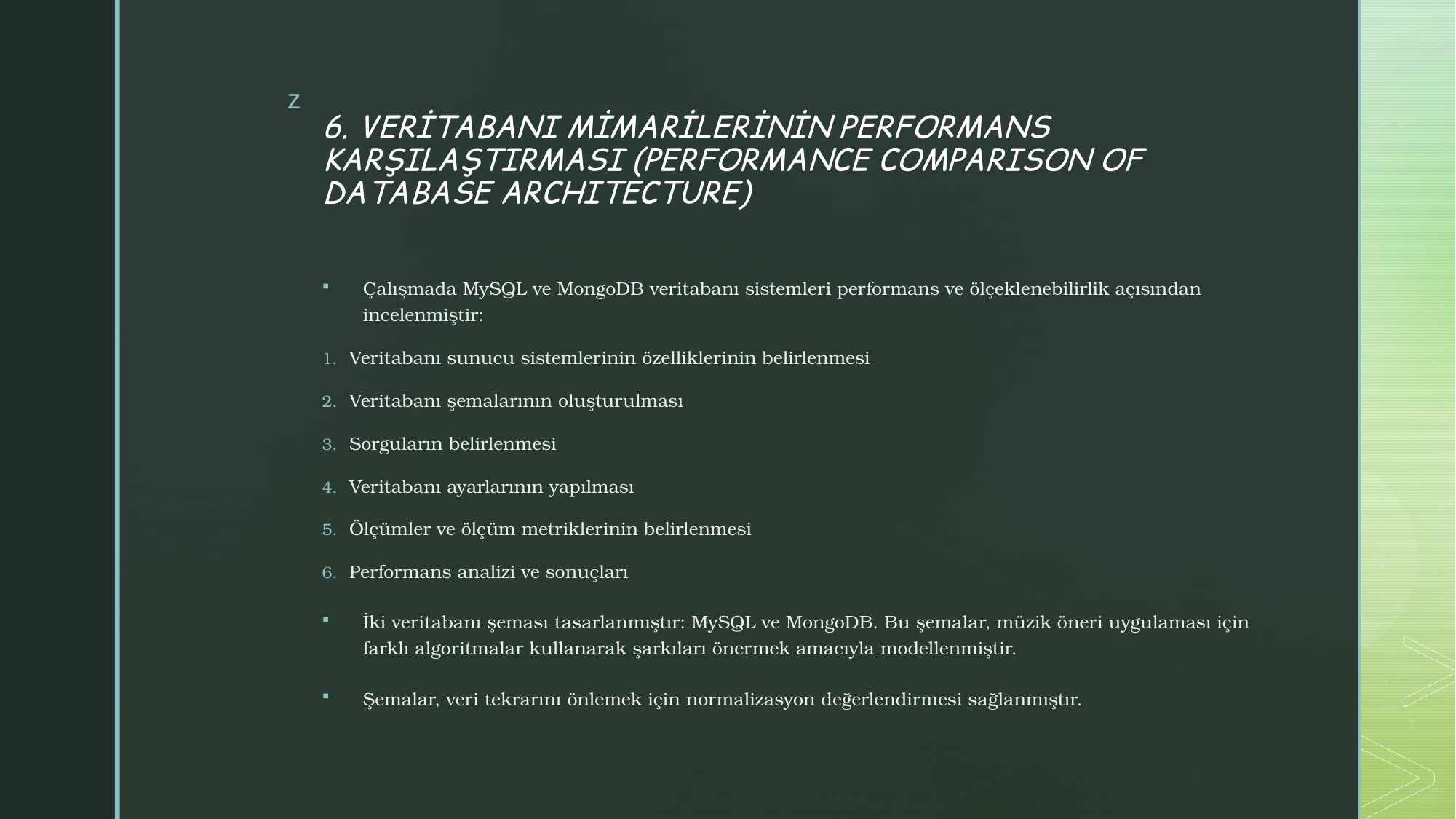

# 6. VERİTABANI MİMARİLERİNİN PERFORMANS KARŞILAŞTIRMASI (PERFORMANCE COMPARISON OF DATABASE ARCHITECTURE)

Çalışmada MySQL ve MongoDB veritabanı sistemleri performans ve ölçeklenebilirlik açısından incelenmiştir:
Veritabanı sunucu sistemlerinin özelliklerinin belirlenmesi
Veritabanı şemalarının oluşturulması
Sorguların belirlenmesi
Veritabanı ayarlarının yapılması
Ölçümler ve ölçüm metriklerinin belirlenmesi
Performans analizi ve sonuçları
İki veritabanı şeması tasarlanmıştır: MySQL ve MongoDB. Bu şemalar, müzik öneri uygulaması için farklı algoritmalar kullanarak şarkıları önermek amacıyla modellenmiştir.
Şemalar, veri tekrarını önlemek için normalizasyon değerlendirmesi sağlanmıştır.